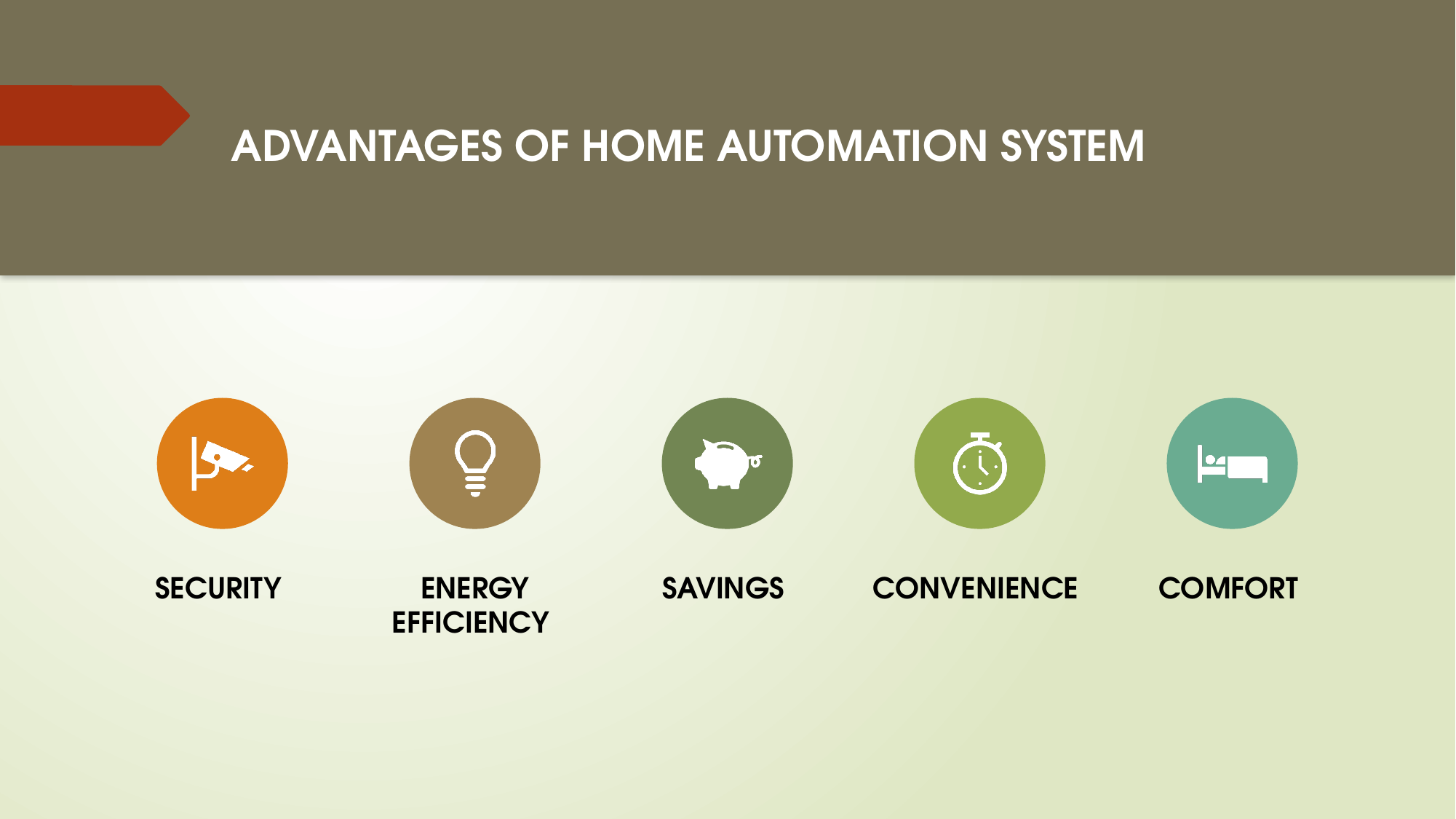

# ADVANTAGES OF HOME AUTOMATION SYSTEM

Security
Energy Efficiency
Savings
Convenience
Comfort